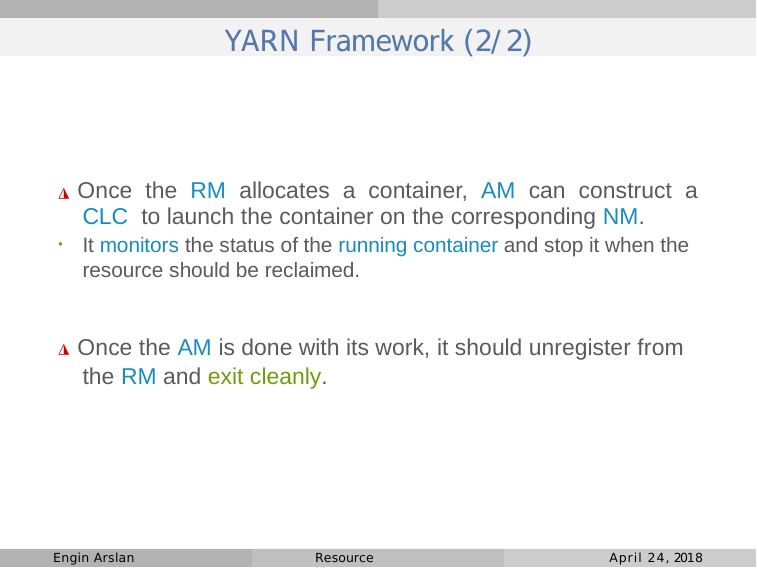

# YARN Framework (2/2)
◮  Once  the  RM  allocates  a  container,  AM  can  construct  a  CLC  to launch the container on the corresponding NM.
It monitors the status of the running container and stop it when the resource should be reclaimed.

◮  Once the AM is done with its work, it should unregister from the RM and exit cleanly.

Engin Arslan
Resource Management
April 24, 2018